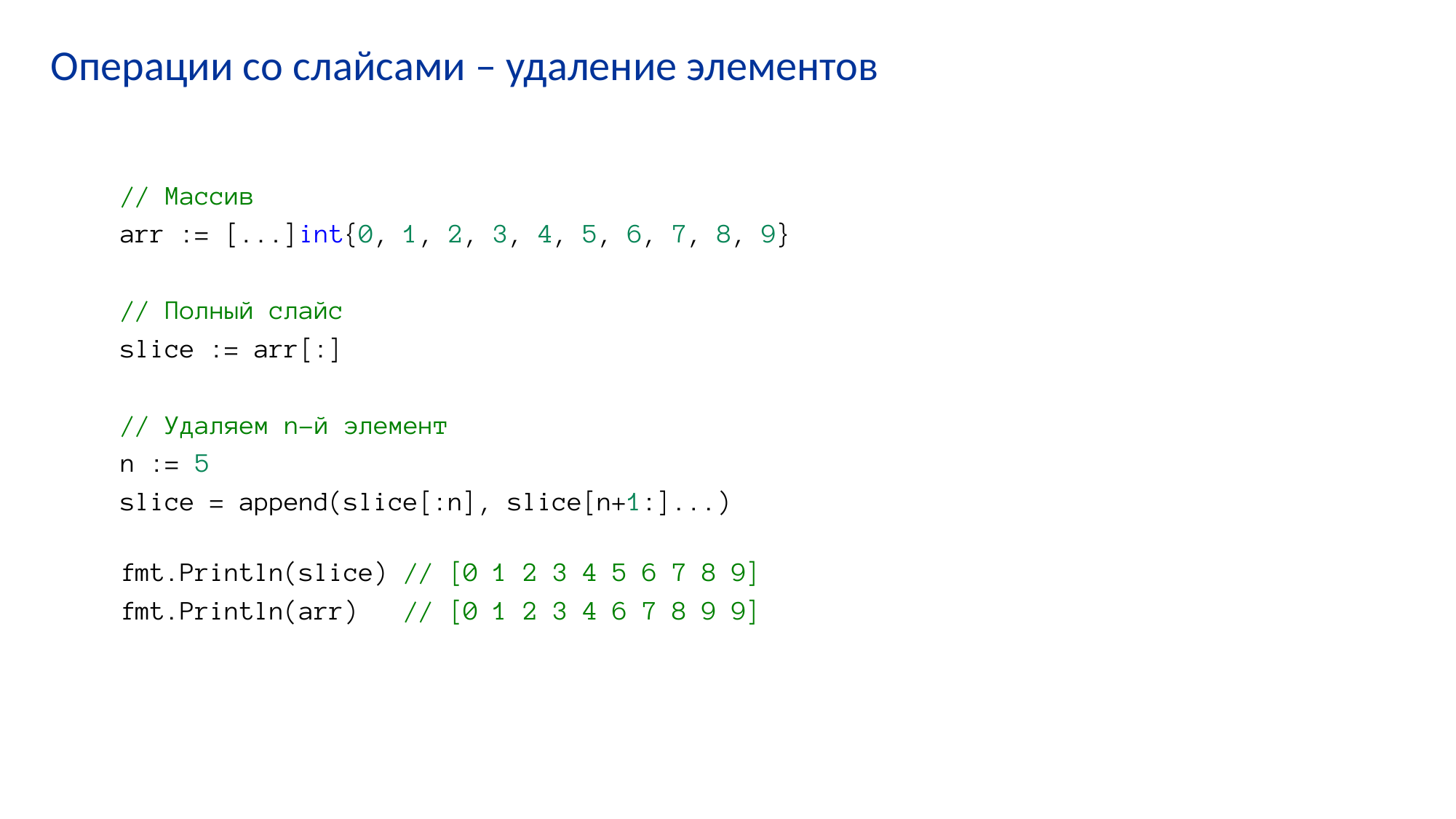

# Операции со слайсами – удаление элементов
// Массив
arr := [...]int{0, 1, 2, 3, 4, 5, 6, 7, 8, 9}

// Полный слайс
slice := arr[:]

// Удаляем n-й элемент
n := 5
slice = append(slice[:n], slice[n+1:]...)
fmt.Println(slice) // [0 1 2 3 4 5 6 7 8 9]
fmt.Println(arr)   // [0 1 2 3 4 6 7 8 9 9]